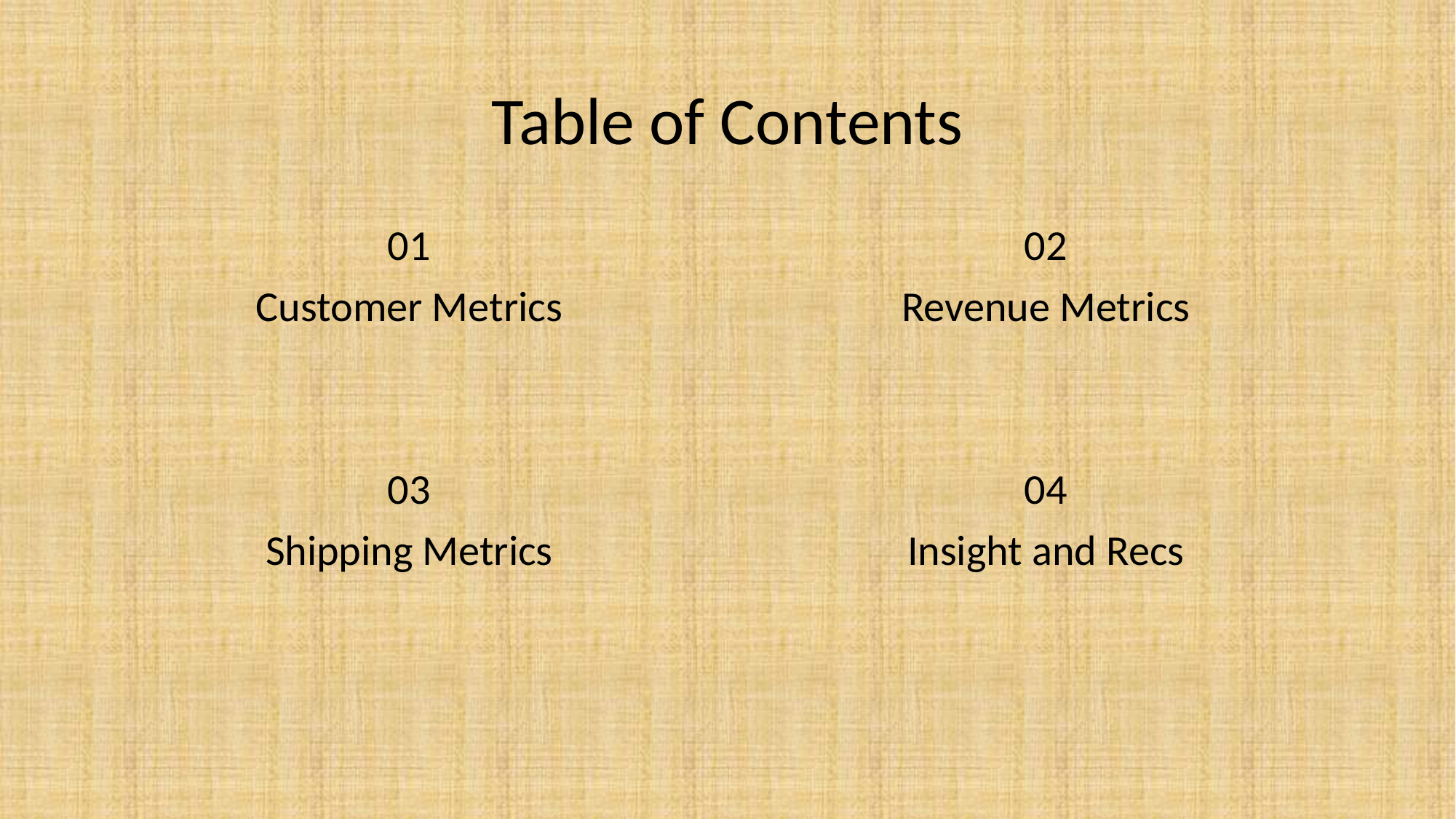

# Table of Contents
01
Customer Metrics

03
Shipping Metrics
02
Revenue Metrics

04
Insight and Recs